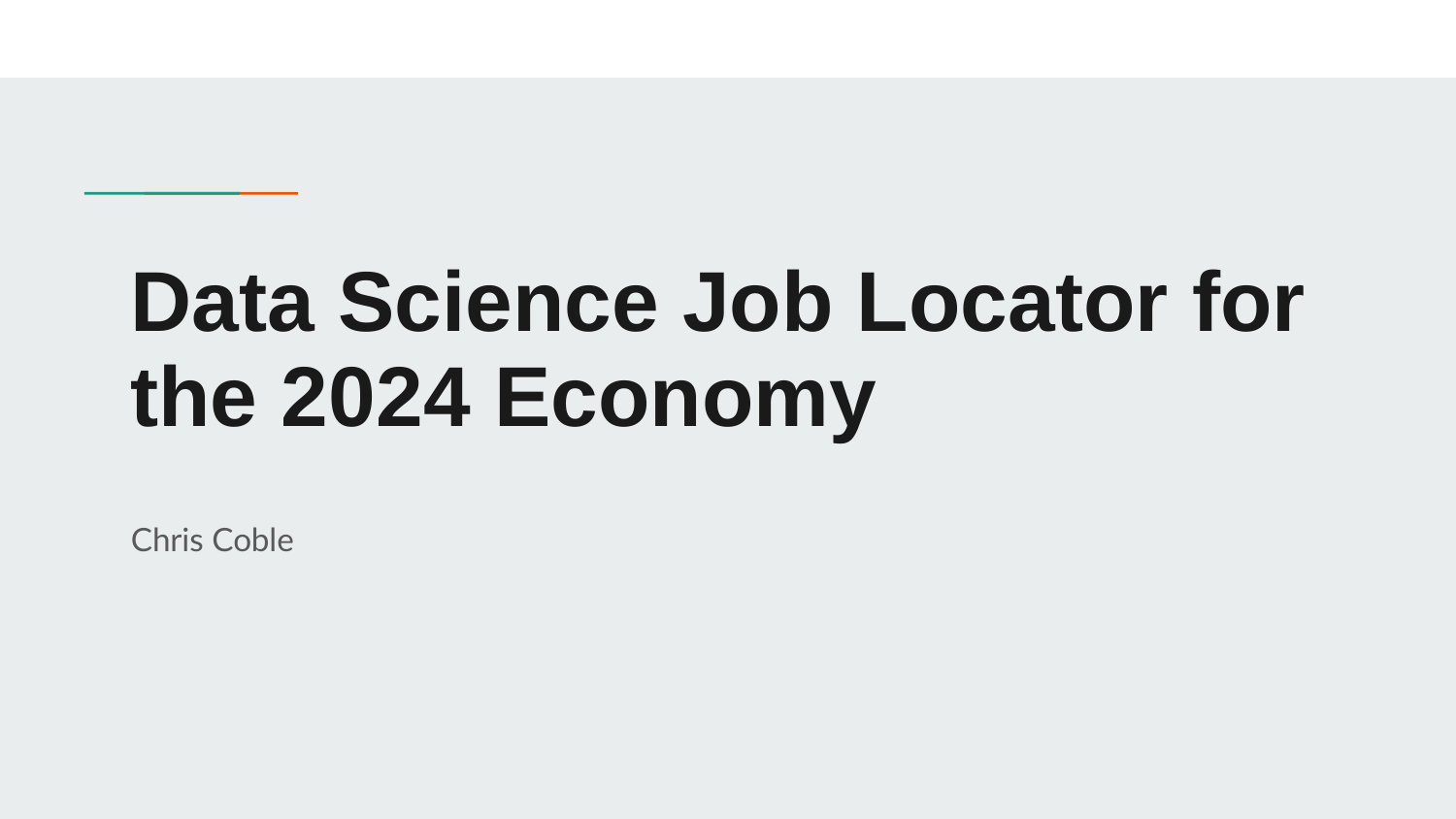

# Data Science Job Locator for the 2024 Economy
Chris Coble